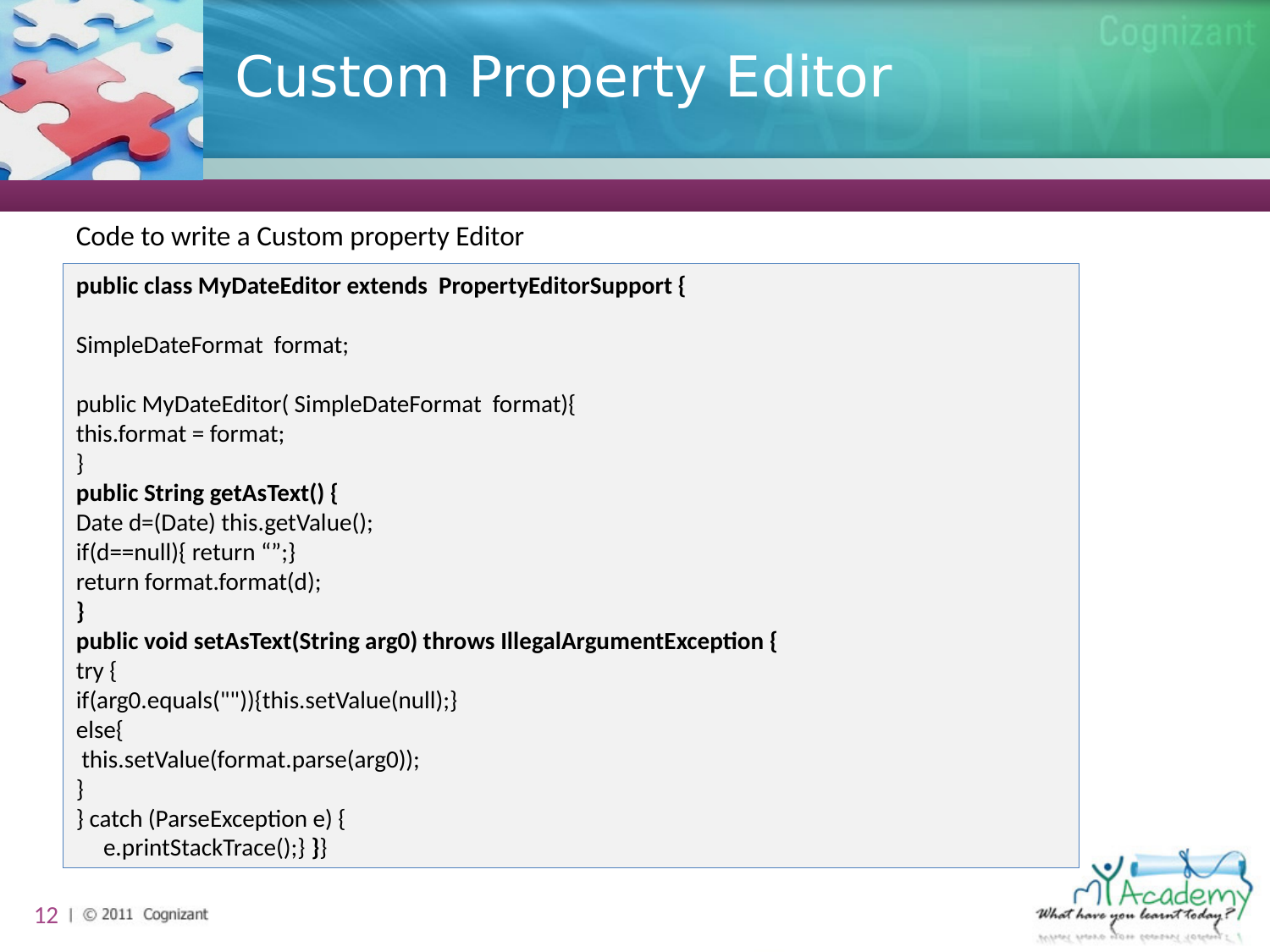

# Custom Property Editor
Code to write a Custom property Editor
public class MyDateEditor extends  PropertyEditorSupport {

SimpleDateFormat  format;

public MyDateEditor( SimpleDateFormat  format){
this.format = format;
}
public String getAsText() {
Date d=(Date) this.getValue();
if(d==null){ return “”;}
return format.format(d);
}
public void setAsText(String arg0) throws IllegalArgumentException {
try {
if(arg0.equals("")){this.setValue(null);}
else{
 this.setValue(format.parse(arg0));
}
} catch (ParseException e) {
     e.printStackTrace();} }}
12